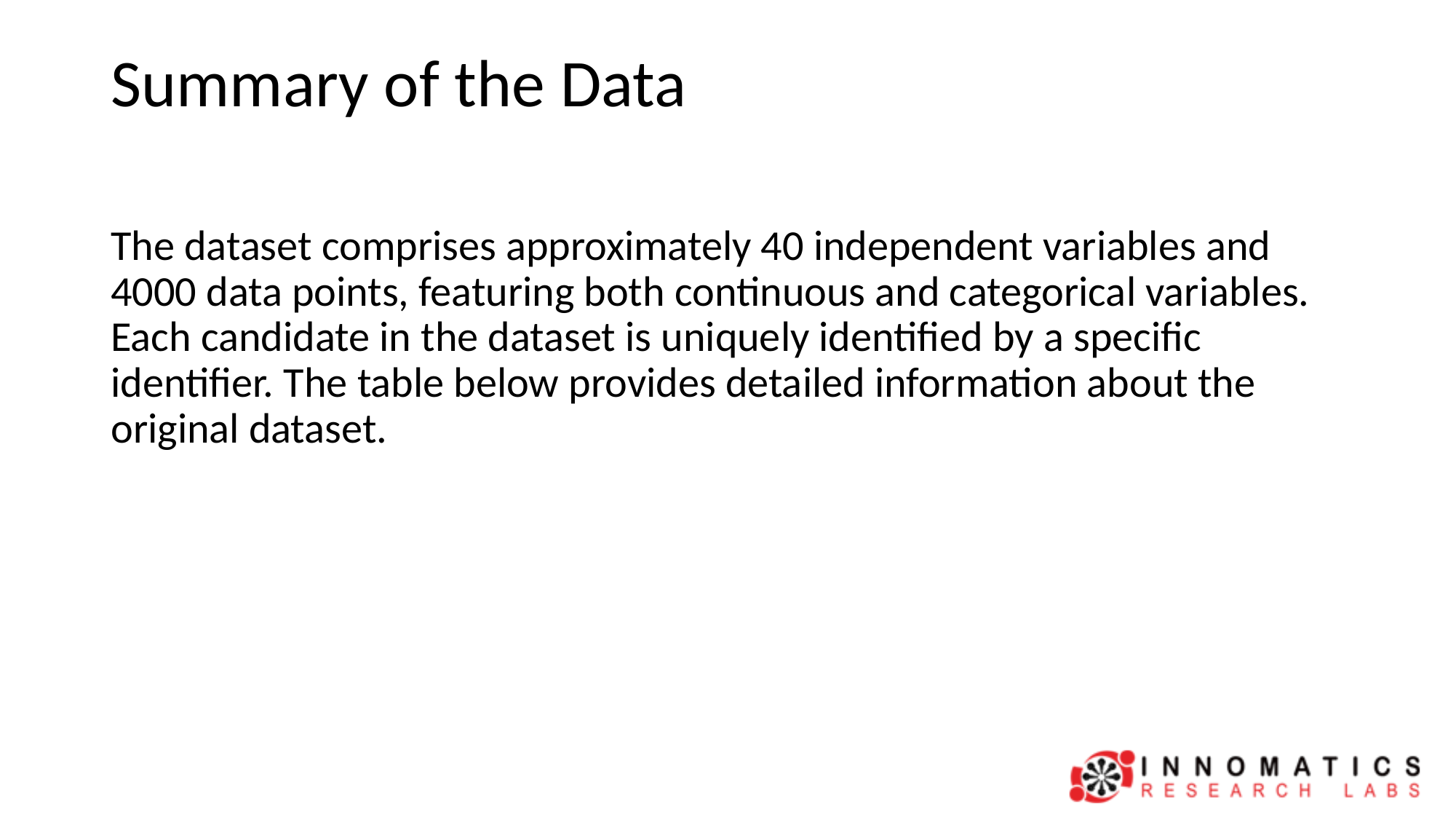

# Summary of the Data

The dataset comprises approximately 40 independent variables and 4000 data points, featuring both continuous and categorical variables. Each candidate in the dataset is uniquely identified by a specific identifier. The table below provides detailed information about the original dataset.